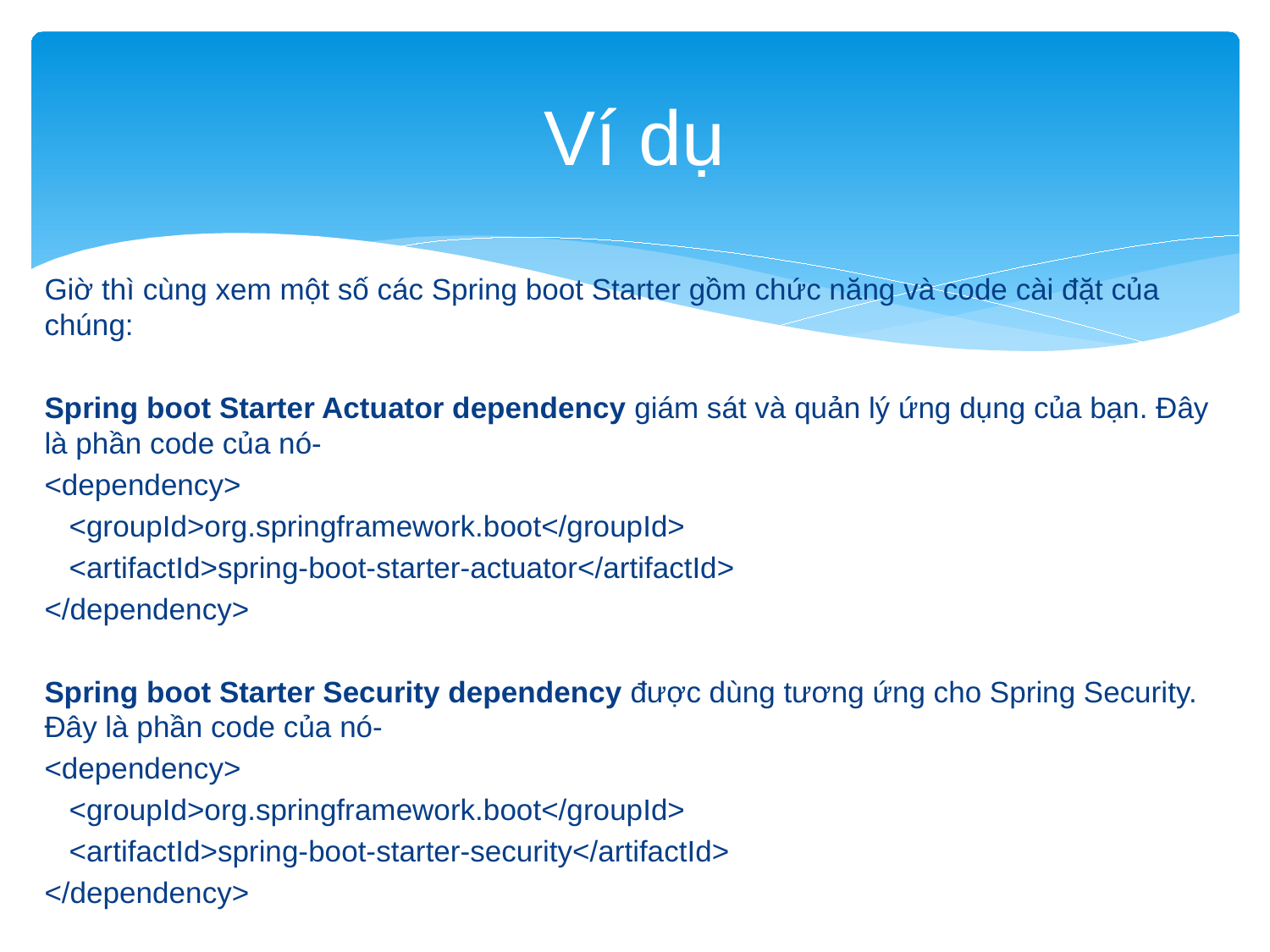

# Ví dụ
Giờ thì cùng xem một số các Spring boot Starter gồm chức năng và code cài đặt của chúng:

Spring boot Starter Actuator dependency giám sát và quản lý ứng dụng của bạn. Đây là phần code của nó-
<dependency>
   <groupId>org.springframework.boot</groupId>
   <artifactId>spring-boot-starter-actuator</artifactId>
</dependency>

Spring boot Starter Security dependency được dùng tương ứng cho Spring Security. Đây là phần code của nó-
<dependency>
   <groupId>org.springframework.boot</groupId>
   <artifactId>spring-boot-starter-security</artifactId>
</dependency>